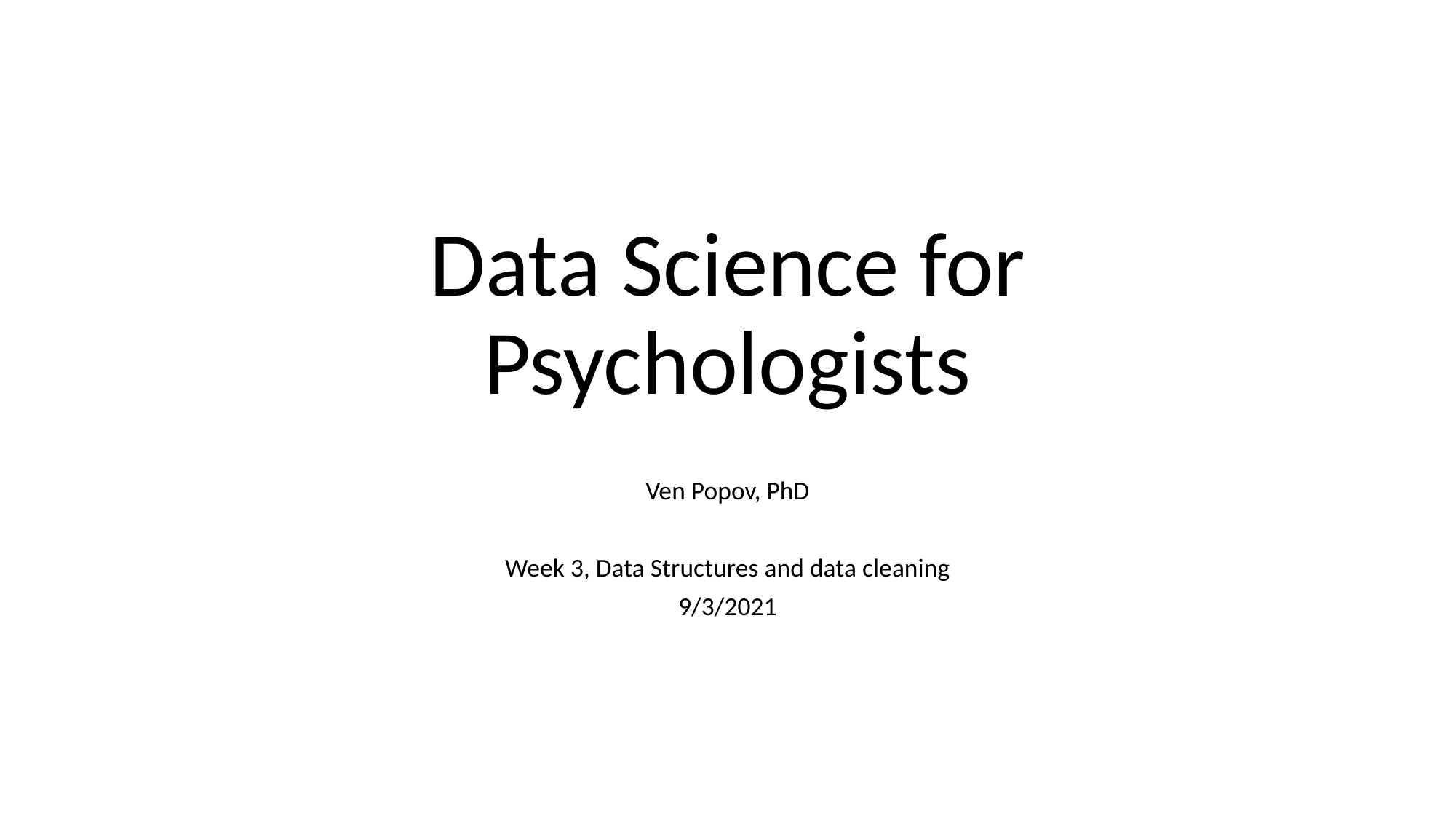

# Data Science for Psychologists

Ven Popov, PhD

Week 3, Data Structures and data cleaning
9/3/2021